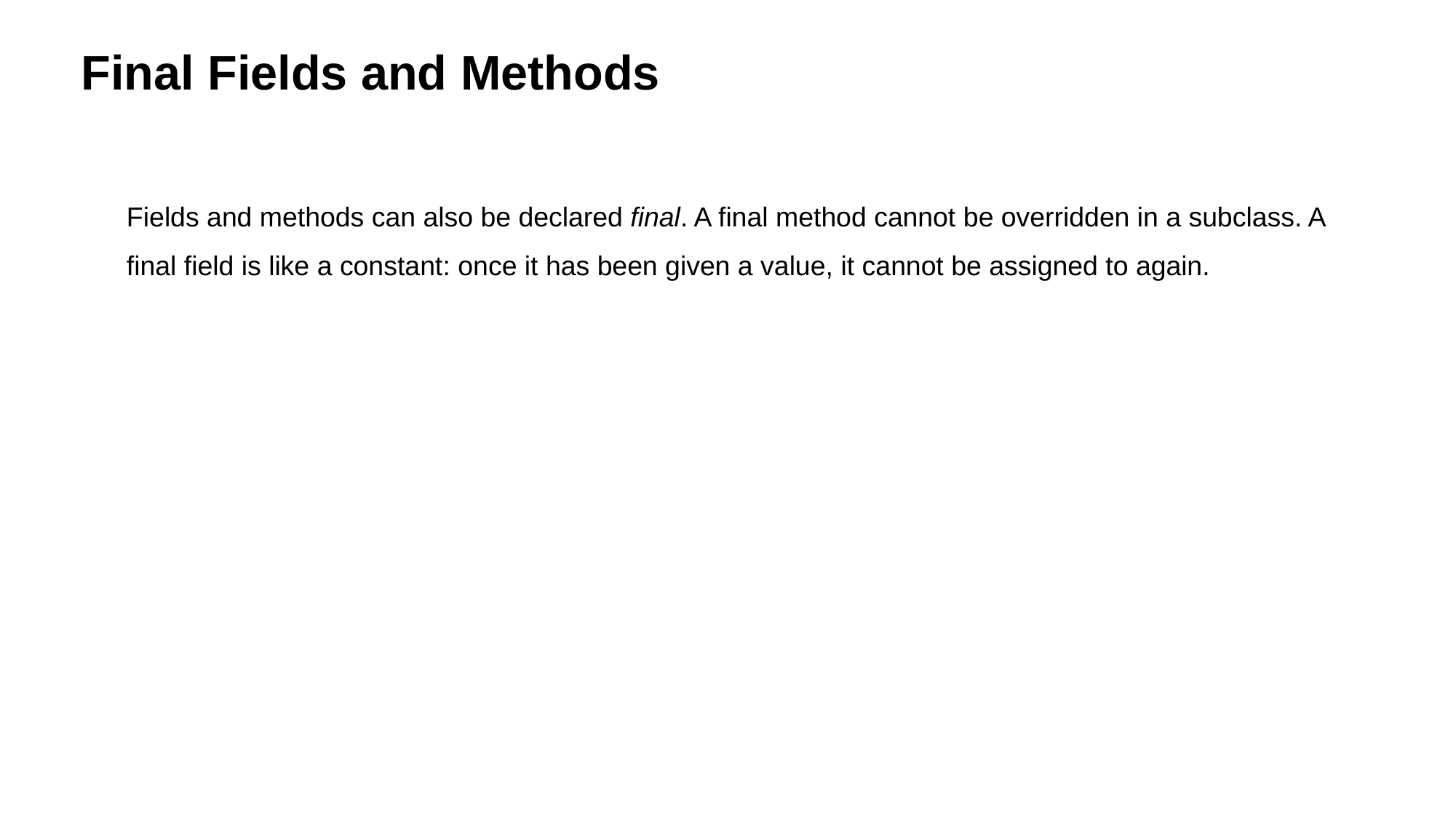

Final Fields and Methods
Fields and methods can also be declared final. A final method cannot be overridden in a subclass. A final field is like a constant: once it has been given a value, it cannot be assigned to again.